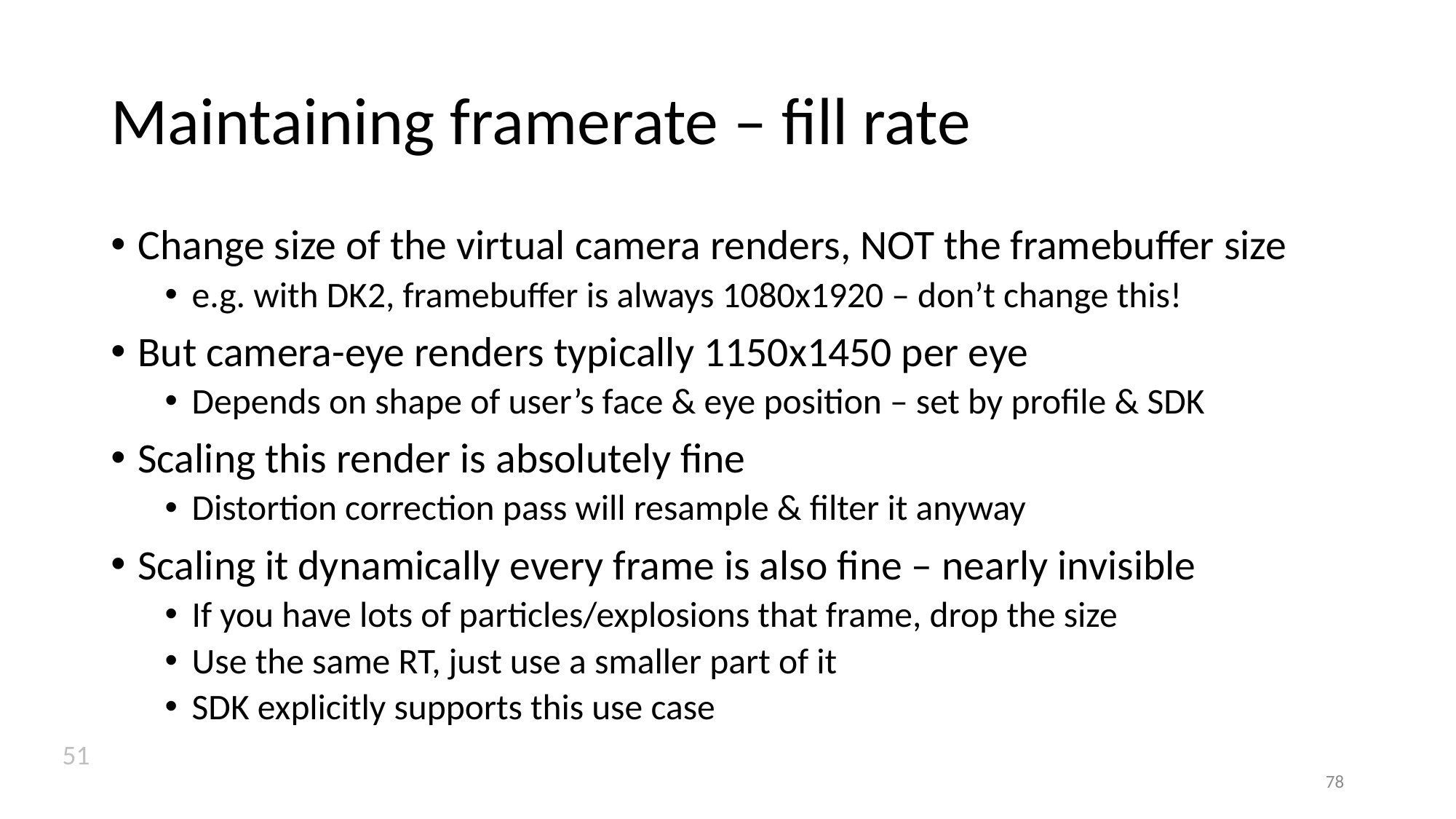

# Maintaining framerate – fill rate
Change size of the virtual camera renders, NOT the framebuffer size
e.g. with DK2, framebuffer is always 1080x1920 – don’t change this!
But camera-eye renders typically 1150x1450 per eye
Depends on shape of user’s face & eye position – set by profile & SDK
Scaling this render is absolutely fine
Distortion correction pass will resample & filter it anyway
Scaling it dynamically every frame is also fine – nearly invisible
If you have lots of particles/explosions that frame, drop the size
Use the same RT, just use a smaller part of it
SDK explicitly supports this use case

51
78